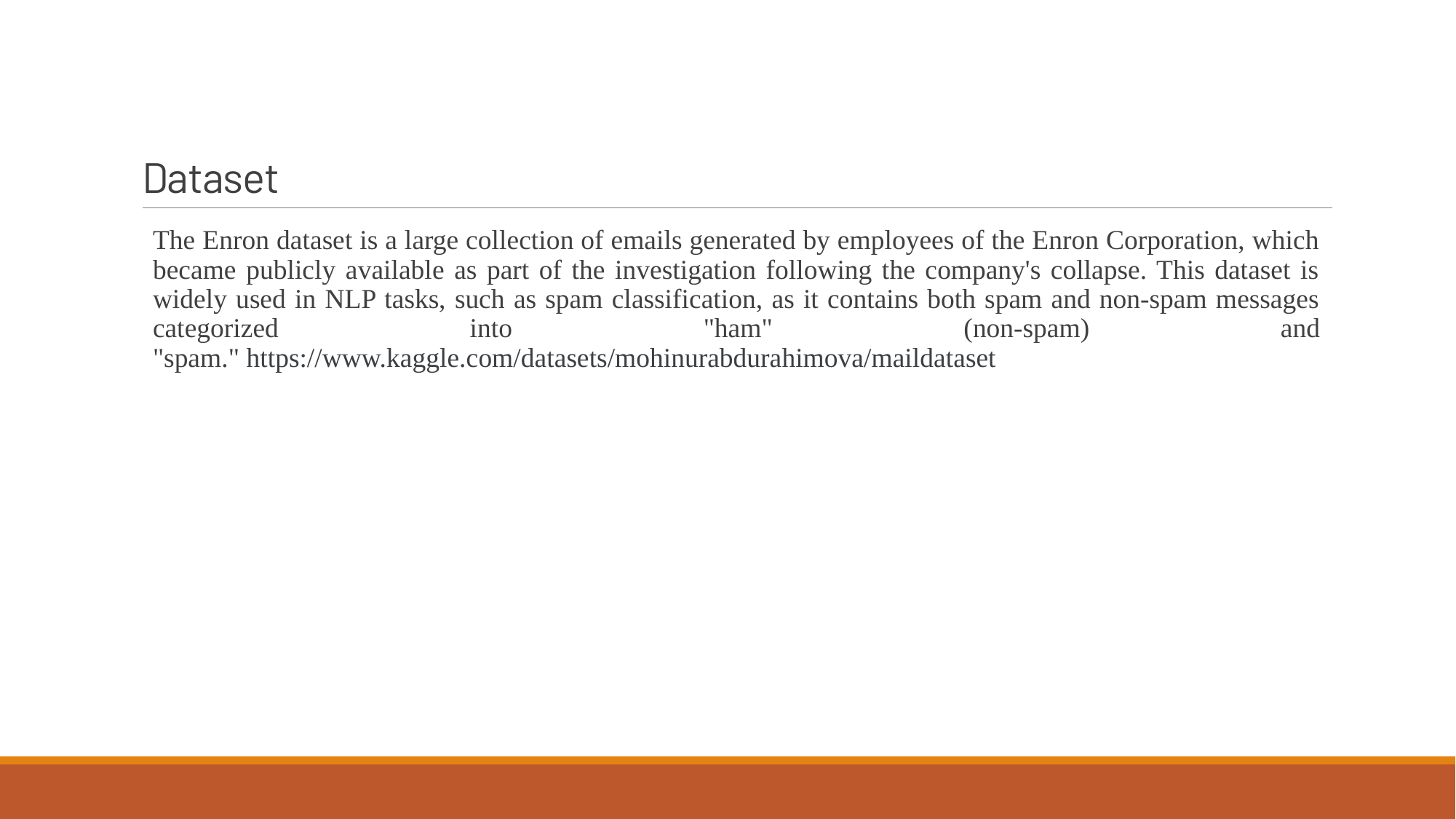

# Dataset
The Enron dataset is a large collection of emails generated by employees of the Enron Corporation, which became publicly available as part of the investigation following the company's collapse. This dataset is widely used in NLP tasks, such as spam classification, as it contains both spam and non-spam messages categorized into "ham" (non-spam) and "spam." https://www.kaggle.com/datasets/mohinurabdurahimova/maildataset